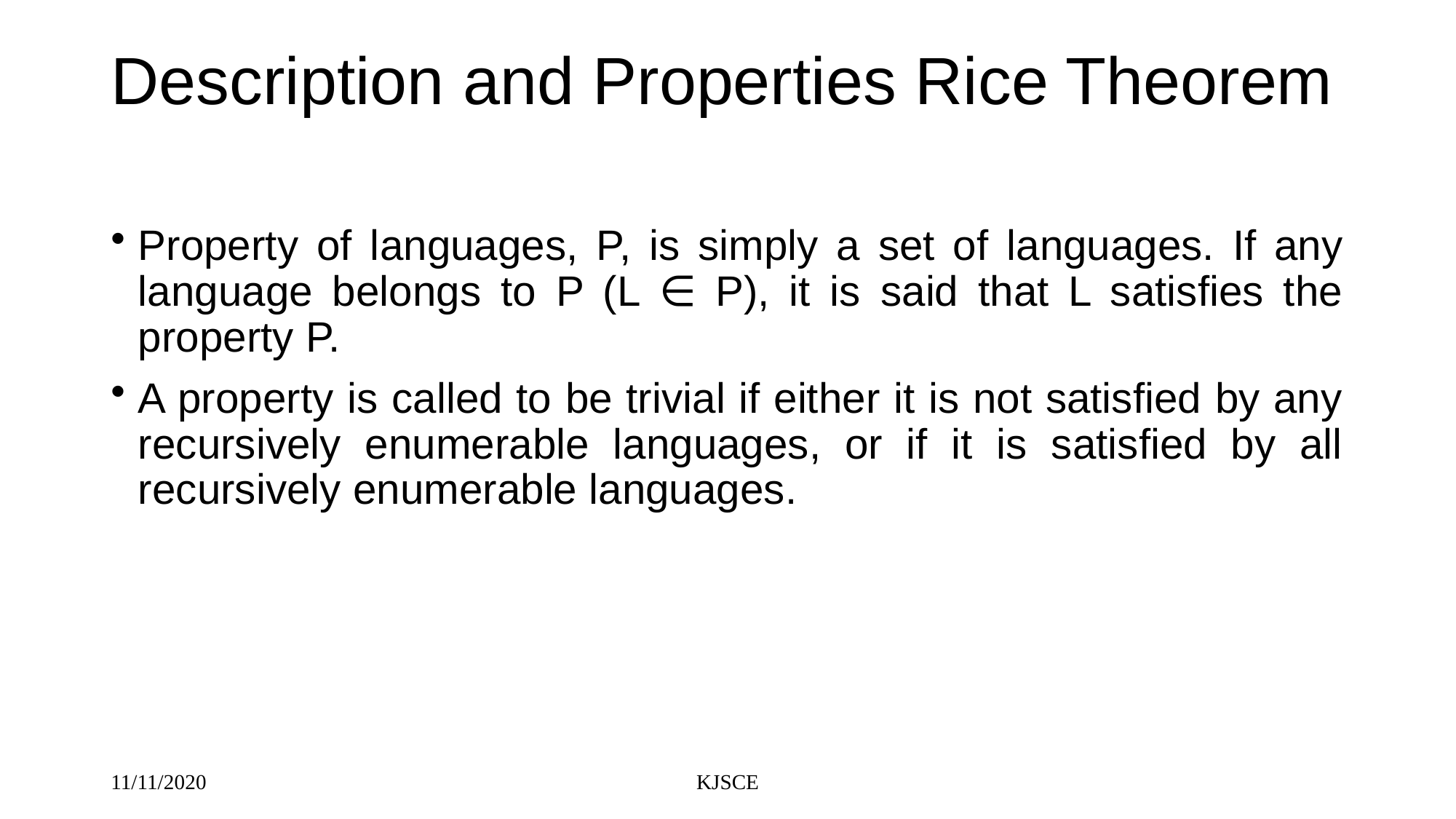

# Description and Properties Rice Theorem
Property of languages, P, is simply a set of languages. If any language belongs to P (L ∈ P), it is said that L satisfies the property P.
A property is called to be trivial if either it is not satisfied by any recursively enumerable languages, or if it is satisfied by all recursively enumerable languages.

11/11/2020
KJSCE